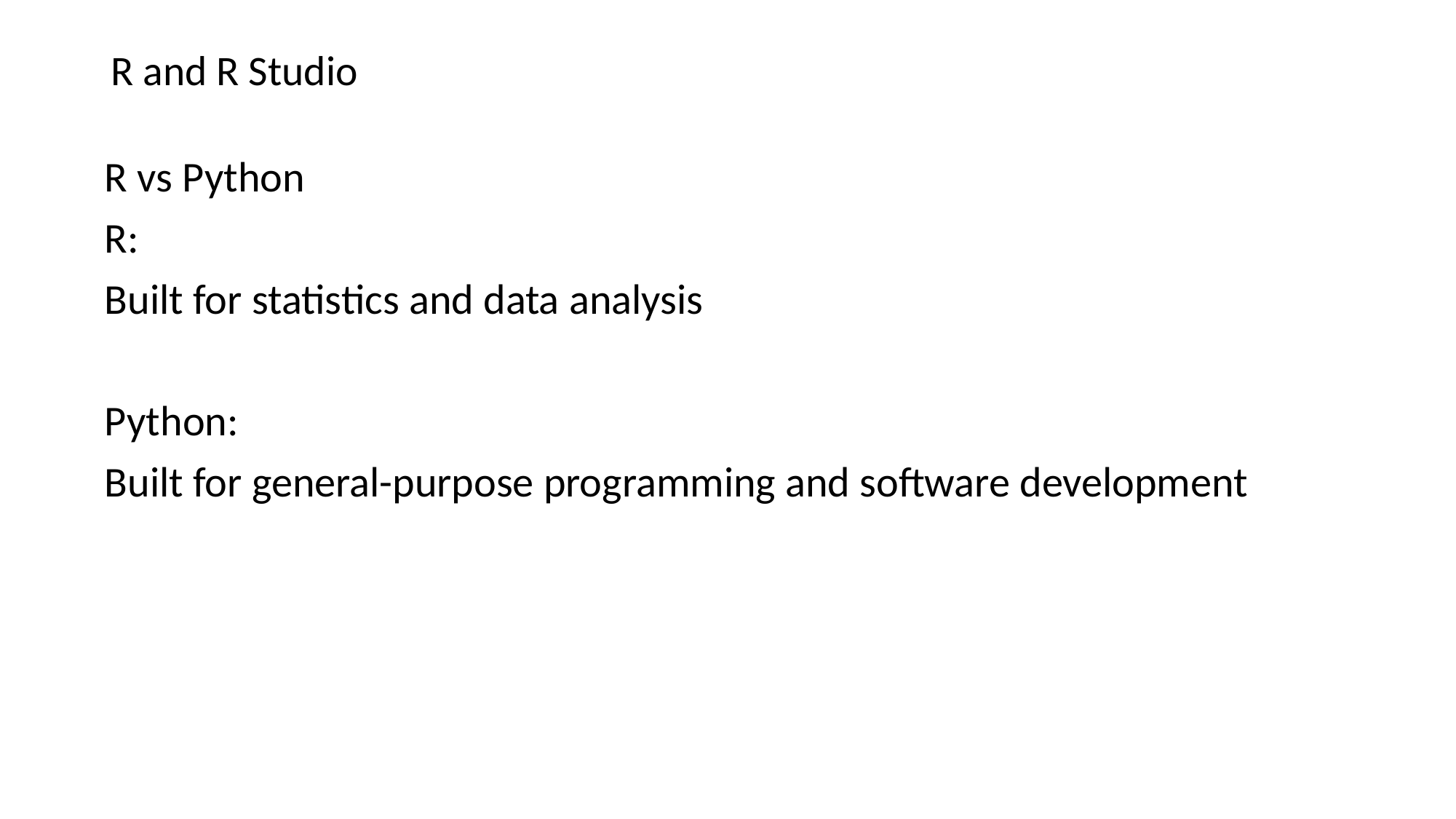

# R and R Studio
R vs Python
R:
Built for statistics and data analysis

Python:
Built for general-purpose programming and software development